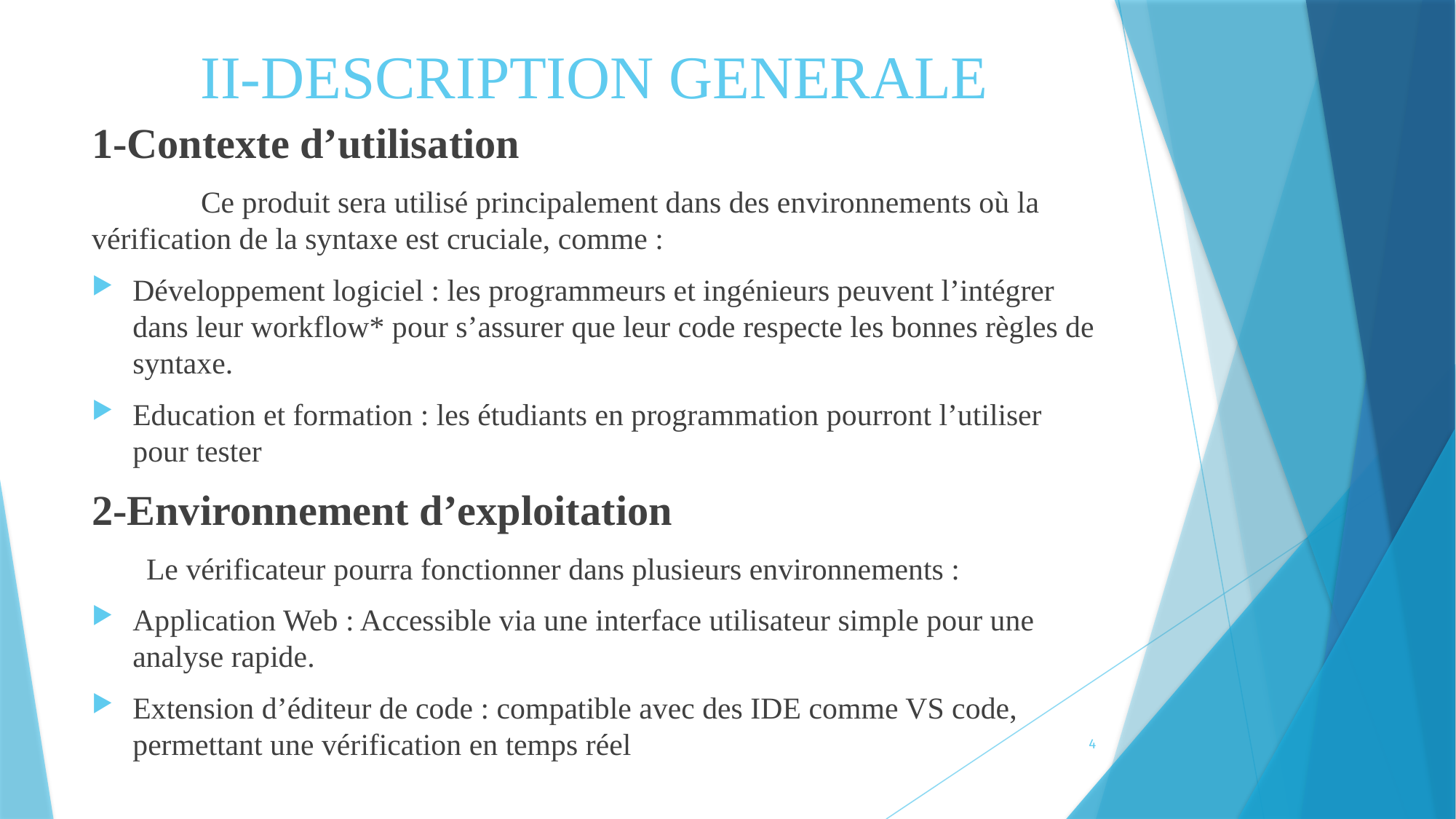

# II-DESCRIPTION GENERALE
1-Contexte d’utilisation
	Ce produit sera utilisé principalement dans des environnements où la vérification de la syntaxe est cruciale, comme :
Développement logiciel : les programmeurs et ingénieurs peuvent l’intégrer dans leur workflow* pour s’assurer que leur code respecte les bonnes règles de syntaxe.
Education et formation : les étudiants en programmation pourront l’utiliser pour tester
2-Environnement d’exploitation
Le vérificateur pourra fonctionner dans plusieurs environnements :
Application Web : Accessible via une interface utilisateur simple pour une analyse rapide.
Extension d’éditeur de code : compatible avec des IDE comme VS code, permettant une vérification en temps réel

4